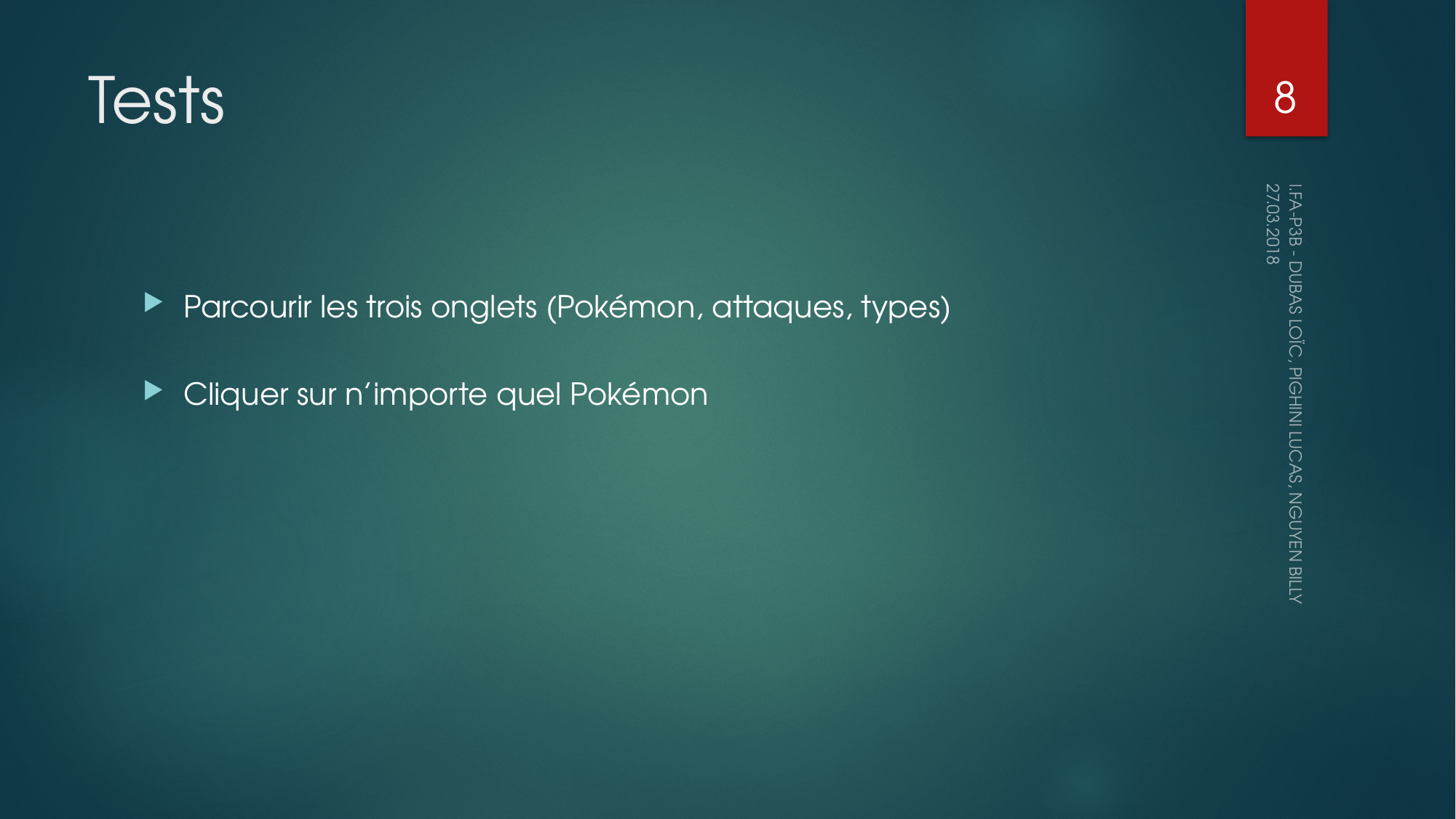

8
# Tests
27.03.2018
Parcourir les trois onglets (Pokémon, attaques, types)
Cliquer sur n’importe quel Pokémon
I.FA-P3B - DUBAS LOÏC, PIGHINI LUCAS, NGUYEN BILLY